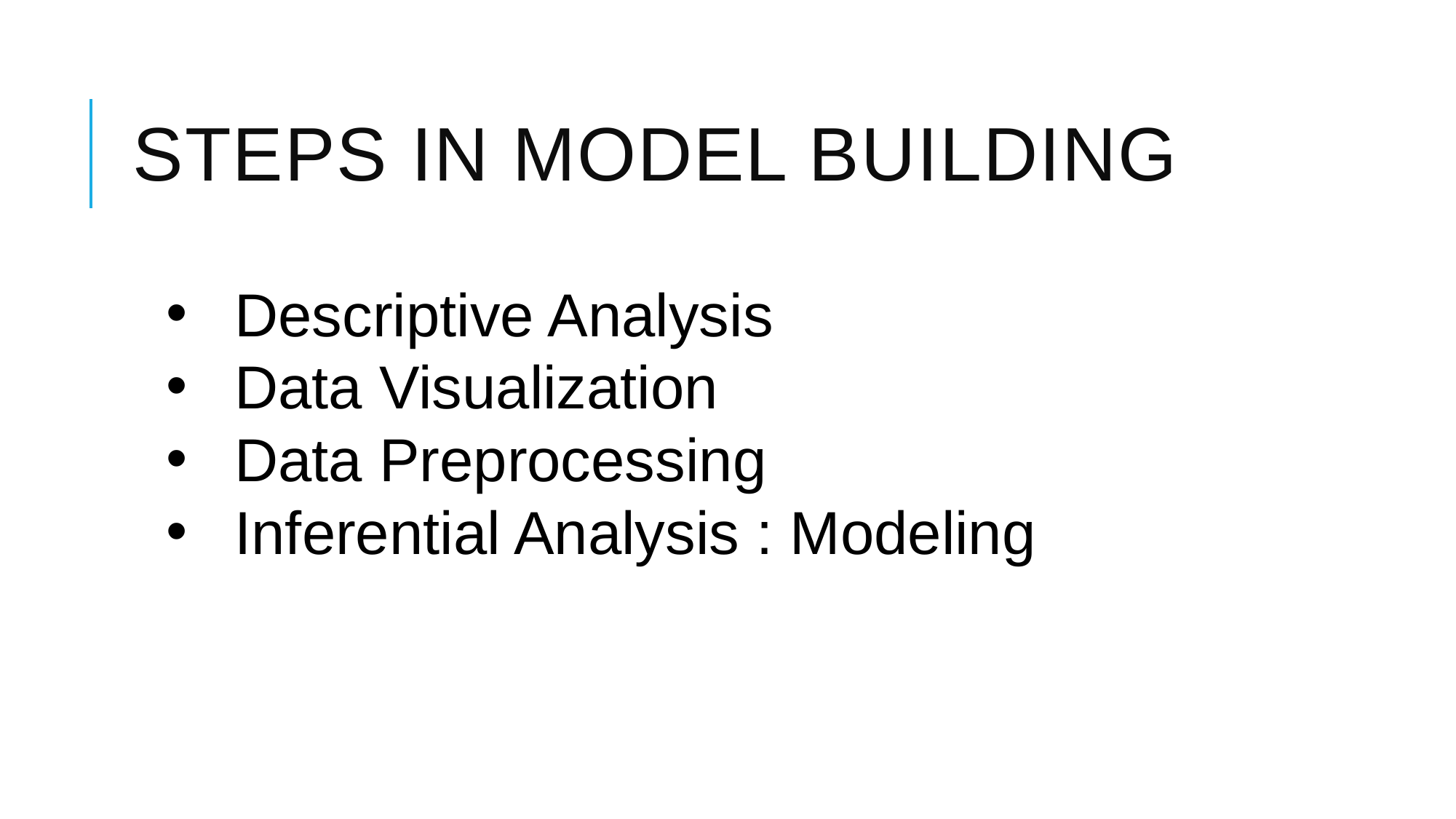

# Steps in Model building
Descriptive Analysis
Data Visualization
Data Preprocessing
Inferential Analysis : Modeling